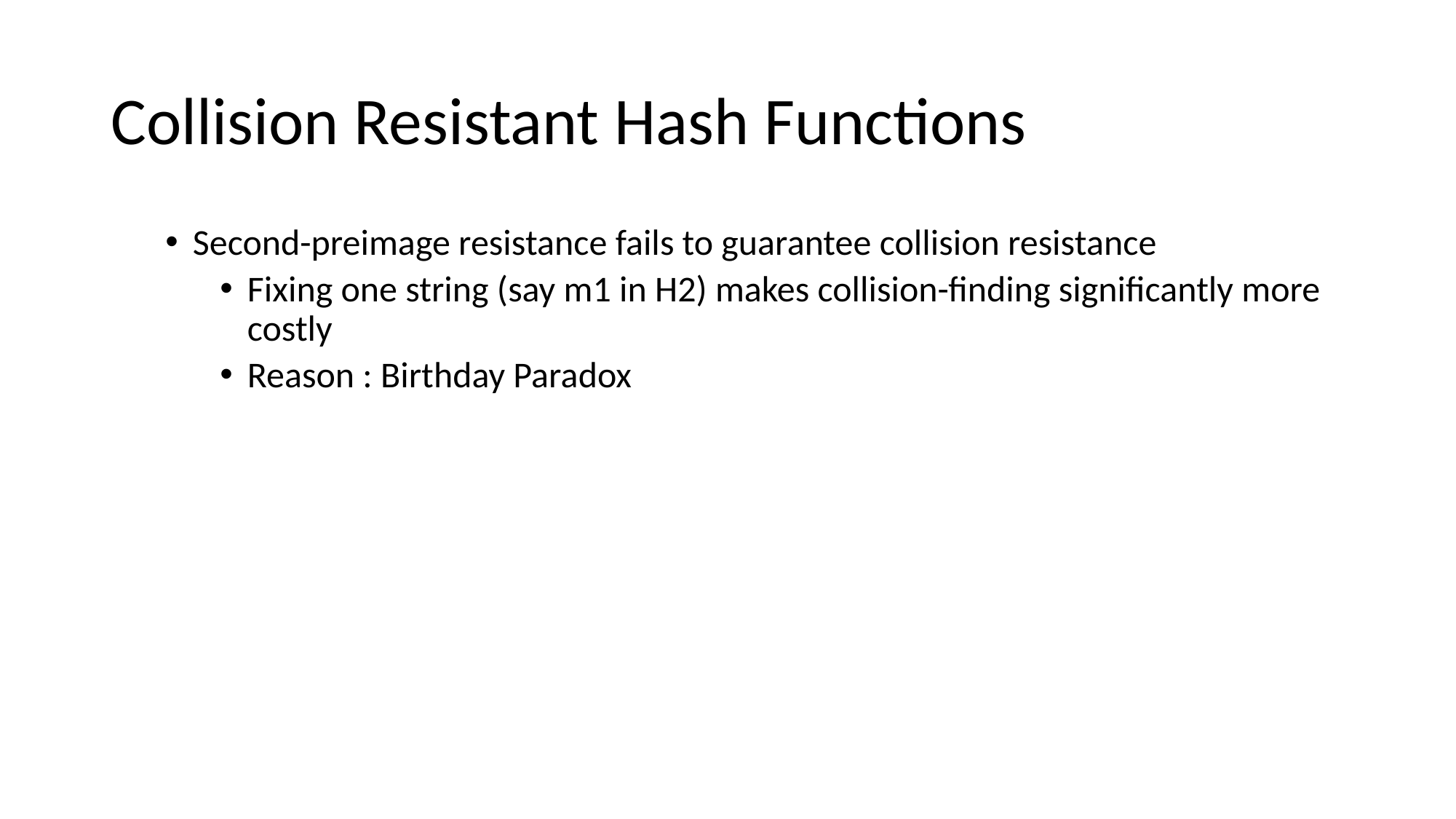

# Collision Resistant Hash Functions
Second-preimage resistance fails to guarantee collision resistance
Fixing one string (say m1 in H2) makes collision-finding significantly more costly
Reason : Birthday Paradox